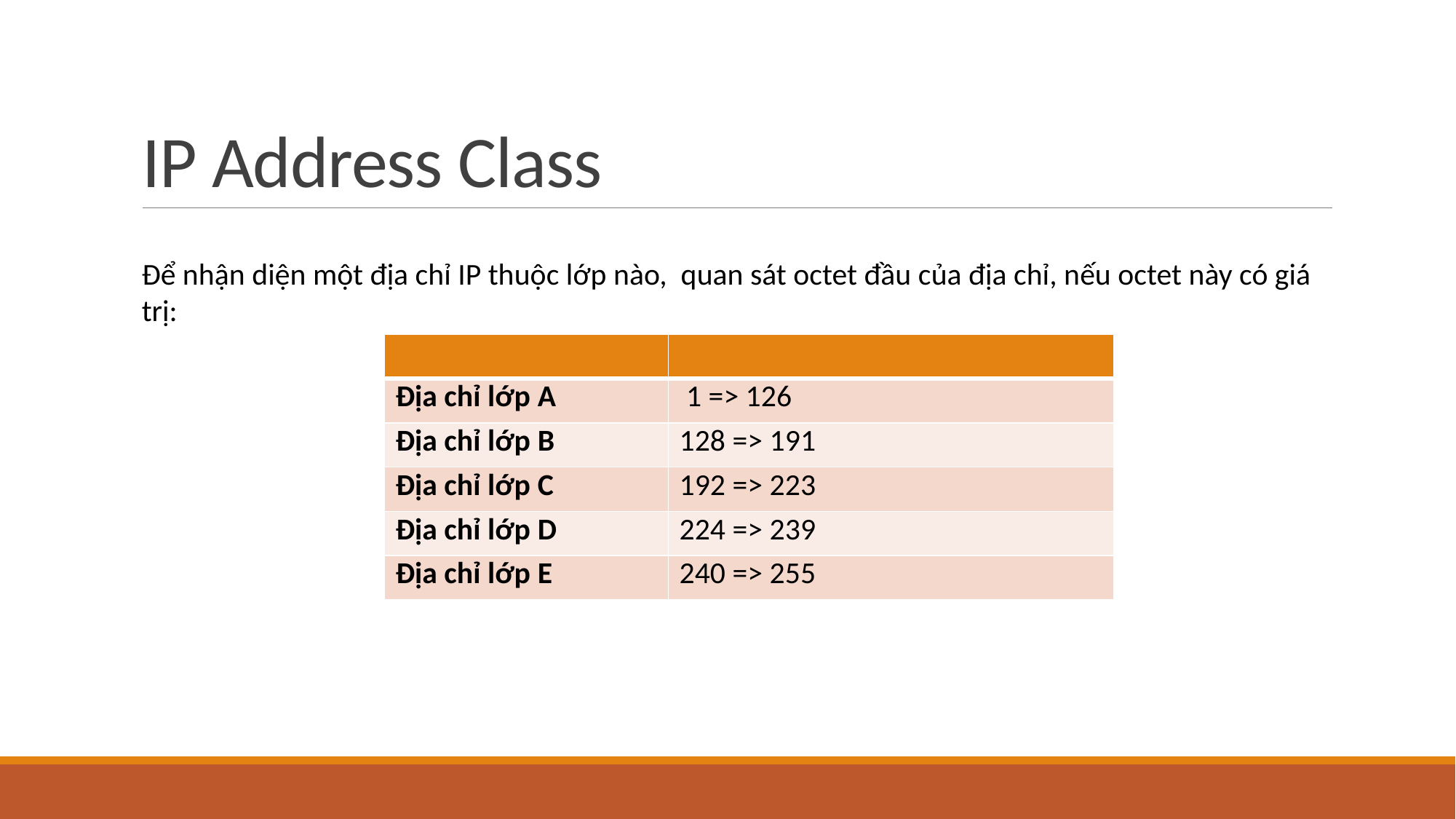

# IP Address Class
Để nhận diện một địa chỉ IP thuộc lớp nào,  quan sát octet đầu của địa chỉ, nếu octet này có giá trị:
|  |  |
| --- | --- |
| Địa chỉ lớp A | 1 => 126 |
| Địa chỉ lớp B | 128 => 191 |
| Địa chỉ lớp C | 192 => 223 |
| Địa chỉ lớp D | 224 => 239 |
| Địa chỉ lớp E | 240 => 255 |